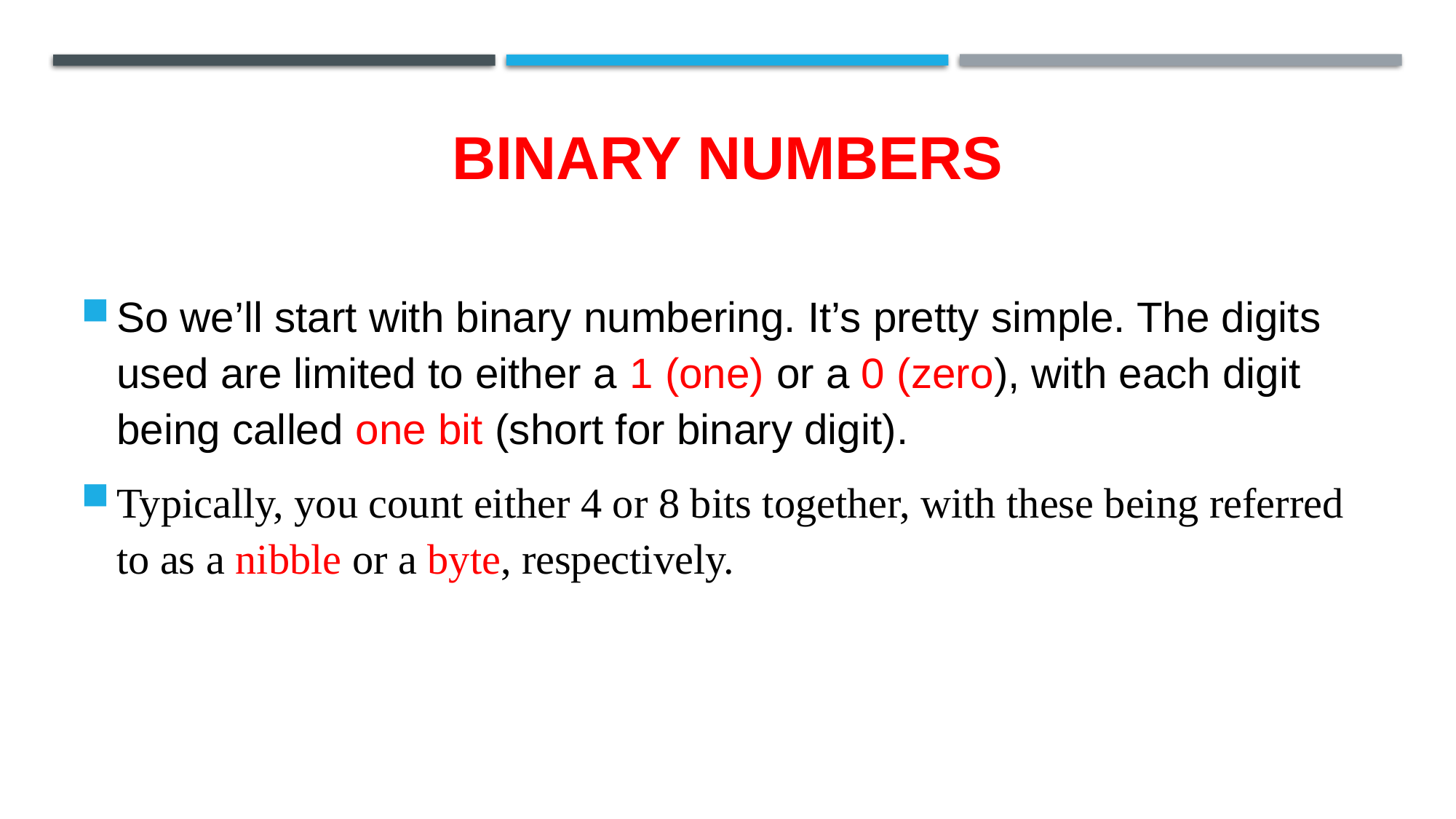

# BINARY NUMBERS
So we’ll start with binary numbering. It’s pretty simple. The digits used are limited to either a 1 (one) or a 0 (zero), with each digit being called one bit (short for binary digit).
Typically, you count either 4 or 8 bits together, with these being referred to as a nibble or a byte, respectively.